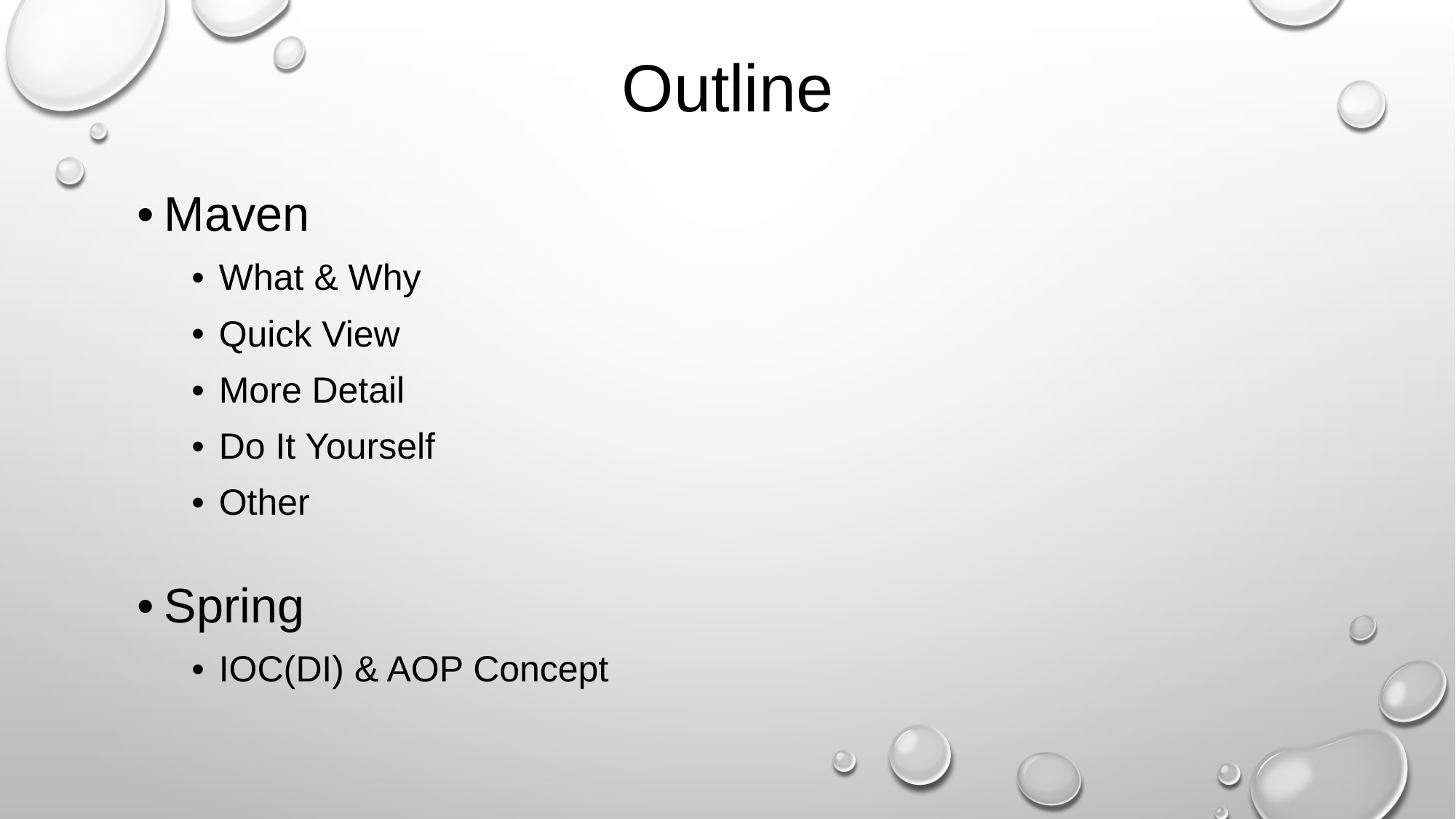

# Outline
Maven
What & Why
Quick View
More Detail
Do It Yourself
Other

Spring
IOC(DI) & AOP Concept